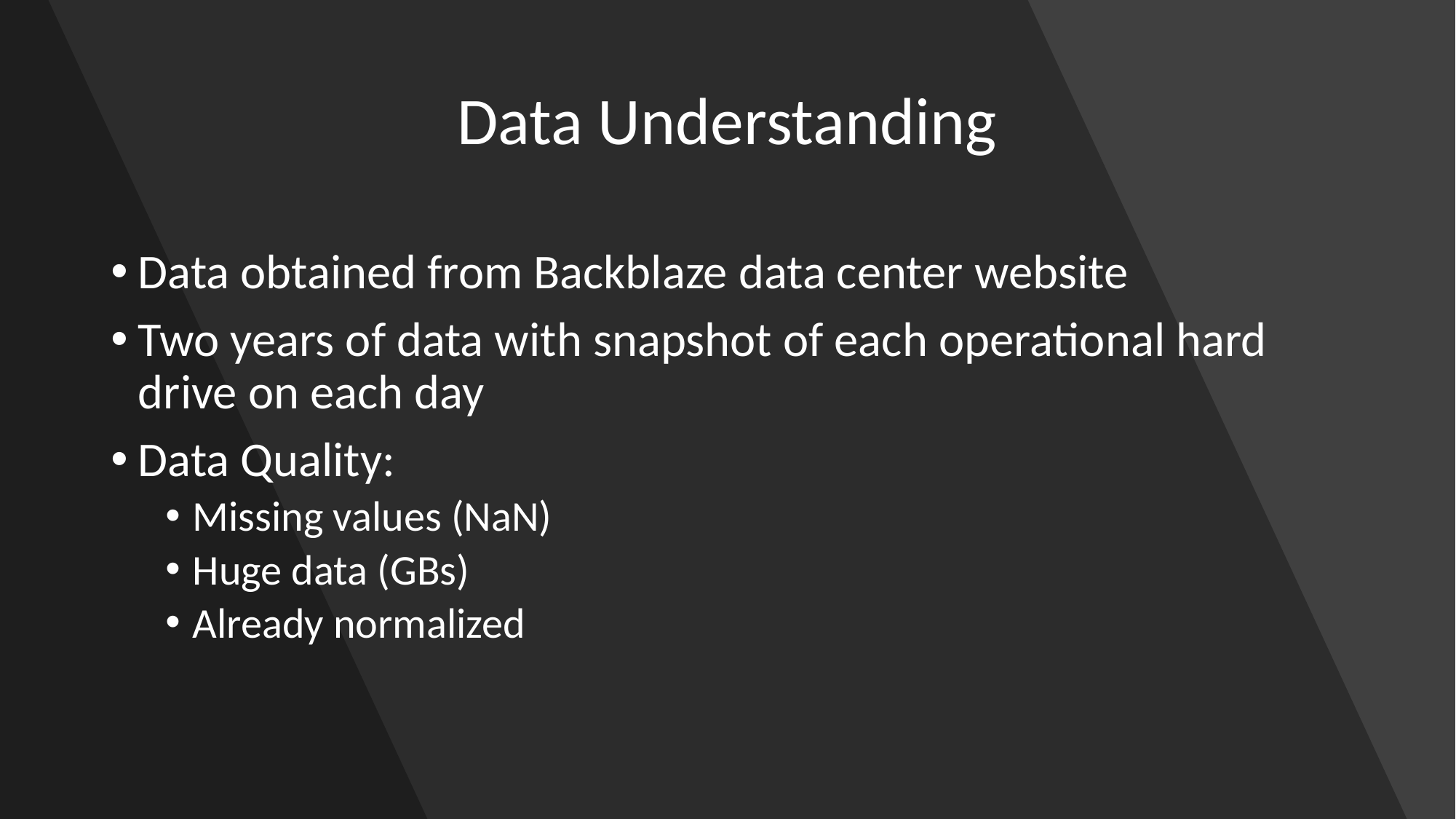

# Data Understanding
Data obtained from Backblaze data center website
Two years of data with snapshot of each operational hard drive on each day
Data Quality:
Missing values (NaN)
Huge data (GBs)
Already normalized